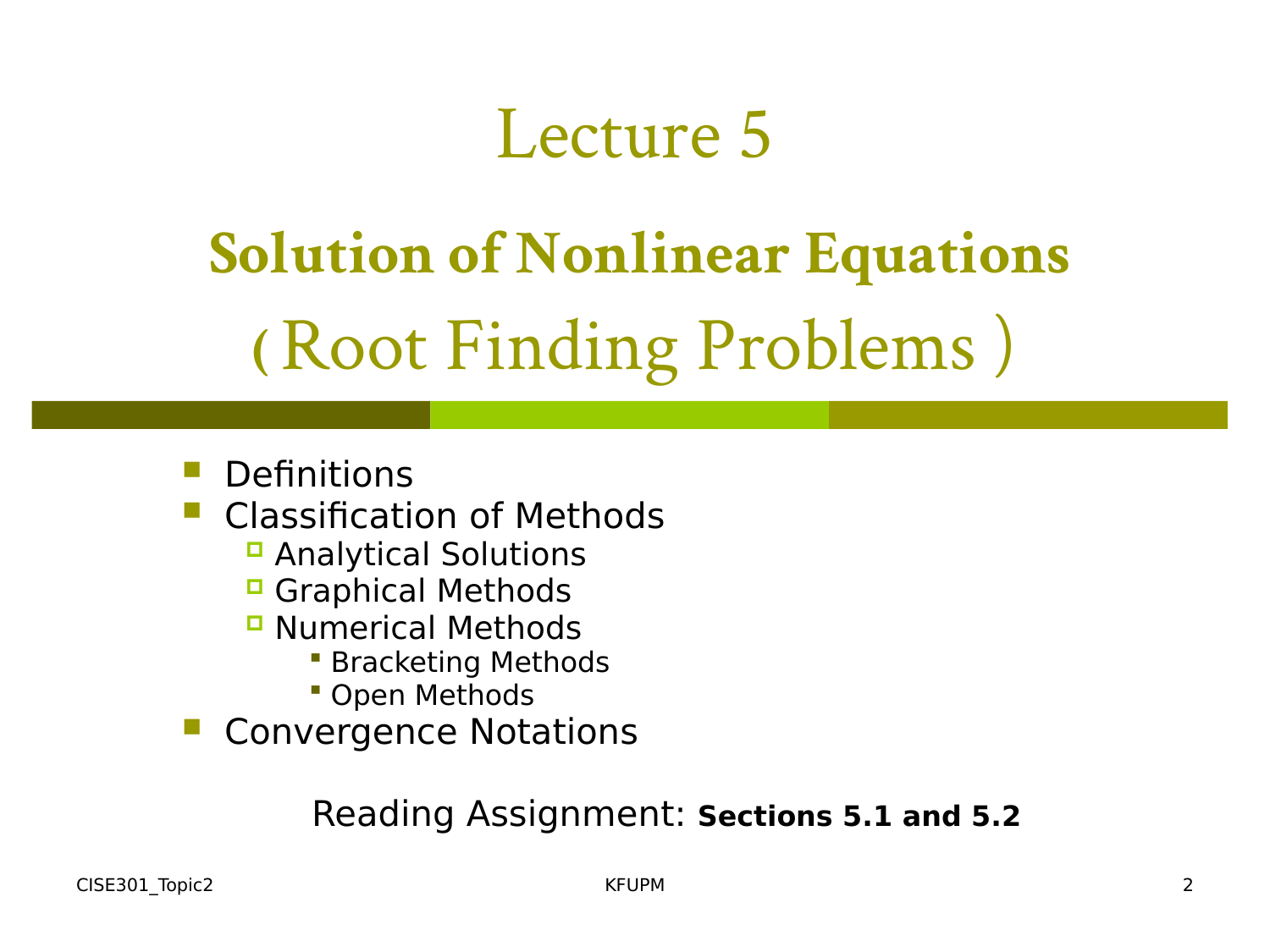

# Lecture 5 Solution of Nonlinear Equations ( Root Finding Problems )
  Definitions
  Classification of Methods
 Analytical Solutions
 Graphical Methods
 Numerical Methods
 Bracketing Methods
 Open Methods
  Convergence Notations

Reading Assignment: Sections 5.1 and 5.2
CISE301_Topic2
KFUPM
2